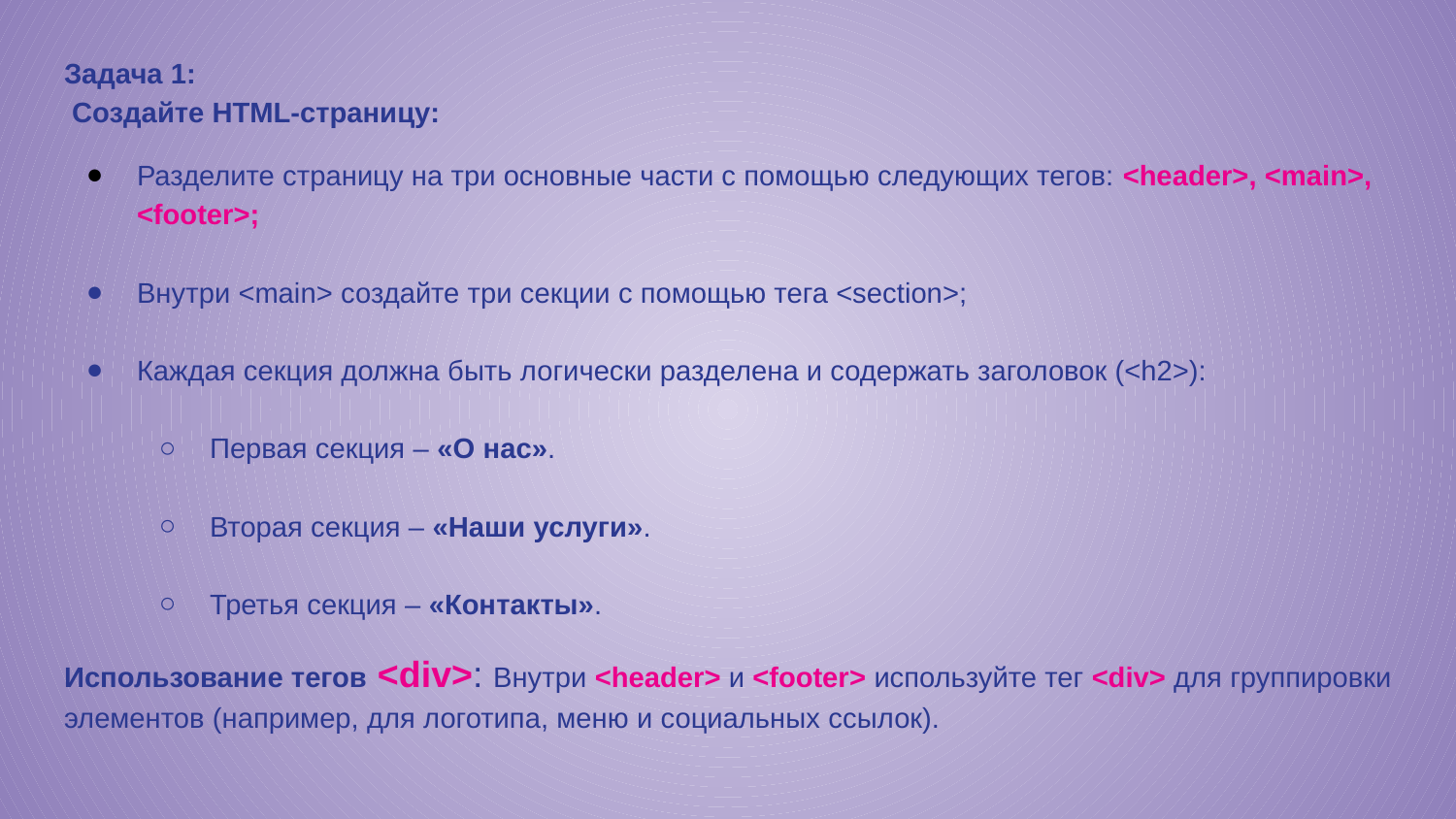

Задача 1:
 Создайте HTML-страницу:
Разделите страницу на три основные части с помощью следующих тегов: <header>, <main>, <footer>;
Внутри <main> создайте три секции с помощью тега <section>;
Каждая секция должна быть логически разделена и содержать заголовок (<h2>):
Первая секция – «О нас».
Вторая секция – «Наши услуги».
Третья секция – «Контакты».
Использование тегов <div>: Внутри <header> и <footer> используйте тег <div> для группировки элементов (например, для логотипа, меню и социальных ссылок).